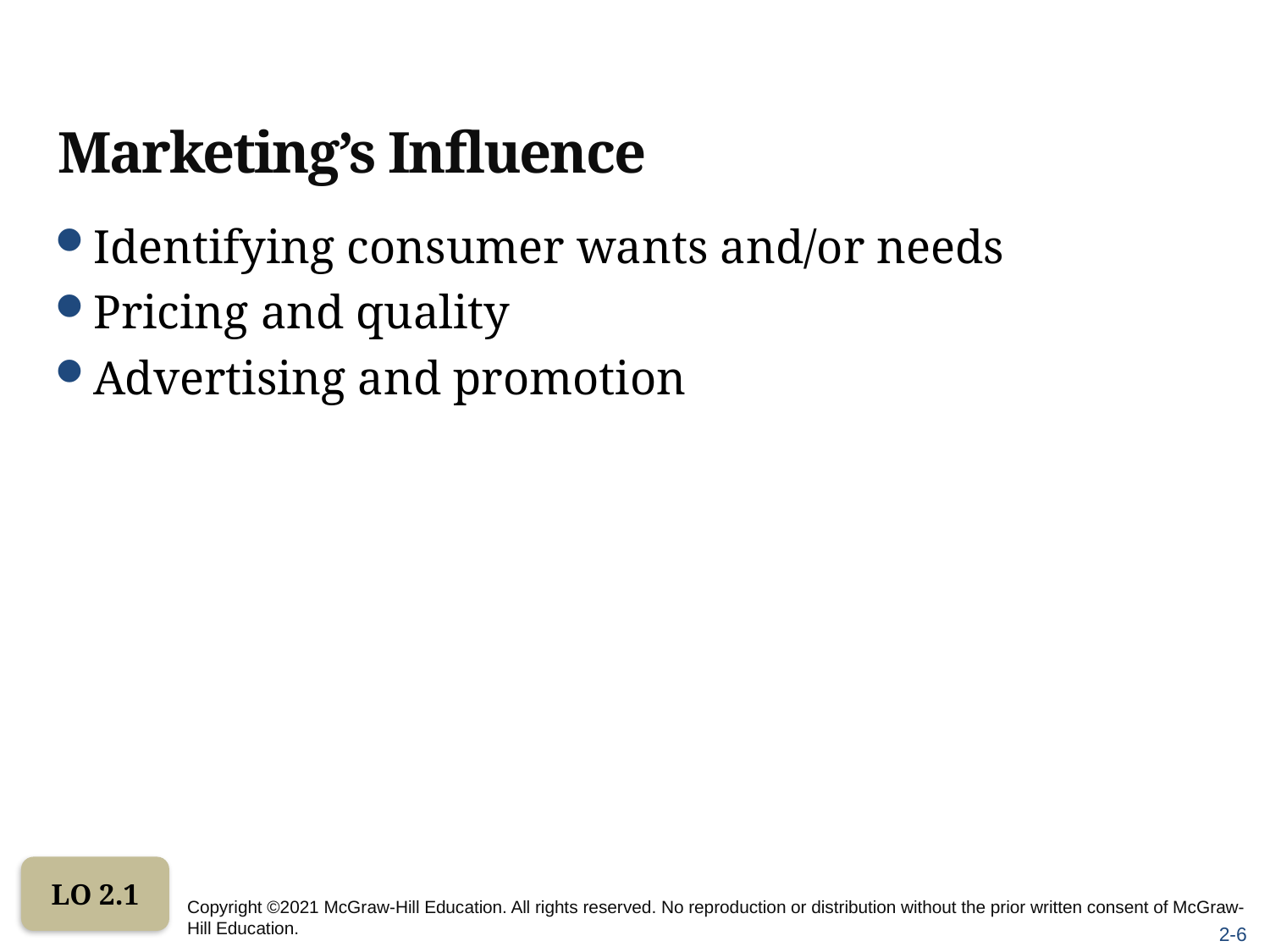

# Marketing’s Influence
Identifying consumer wants and/or needs
Pricing and quality
Advertising and promotion
LO 2.1
Copyright ©2021 McGraw-Hill Education. All rights reserved. No reproduction or distribution without the prior written consent of McGraw-Hill Education.
2-6